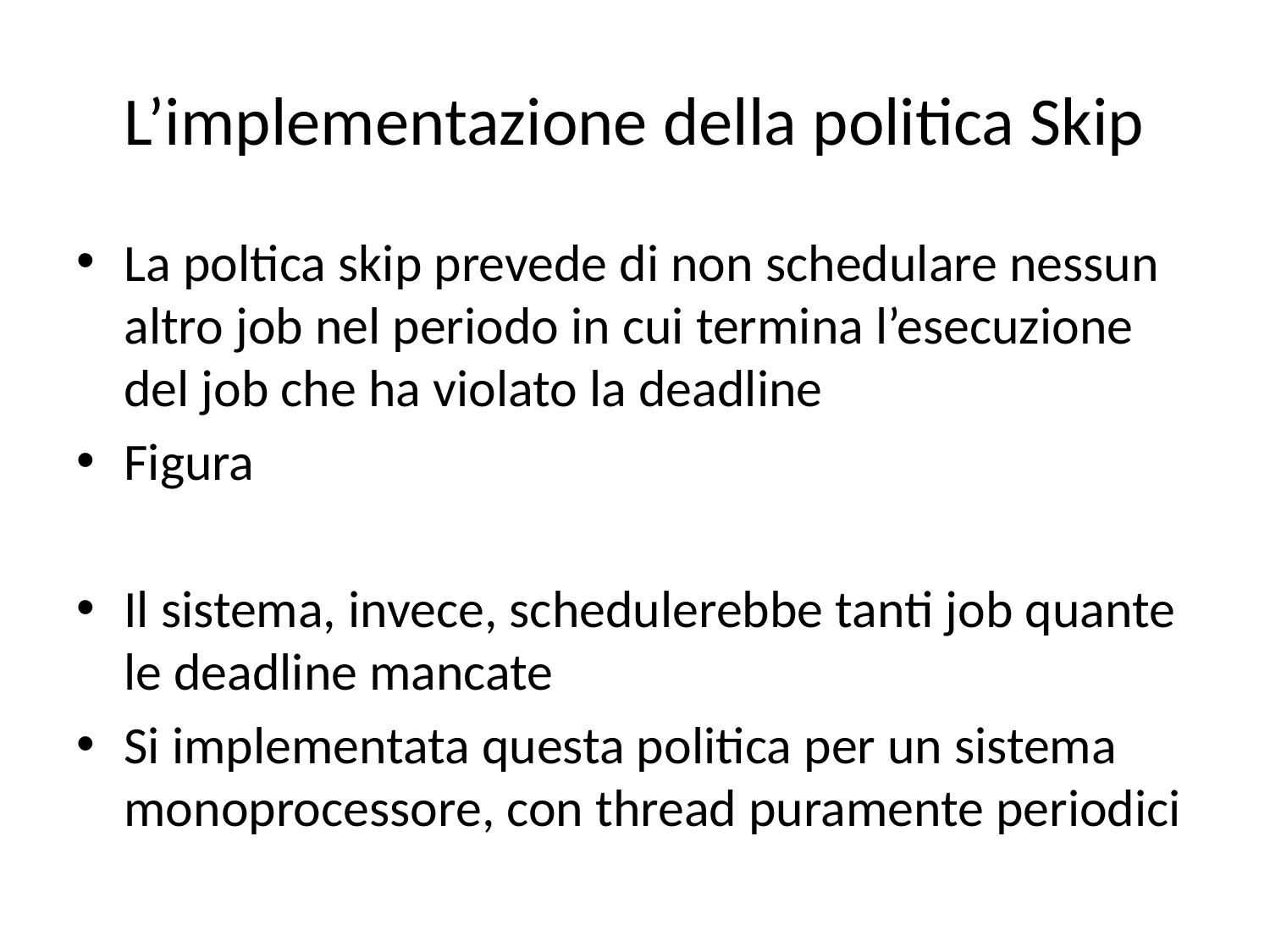

# L’implementazione della politica Skip
La poltica skip prevede di non schedulare nessun altro job nel periodo in cui termina l’esecuzione del job che ha violato la deadline
Figura

Il sistema, invece, schedulerebbe tanti job quante le deadline mancate
Si implementata questa politica per un sistema monoprocessore, con thread puramente periodici